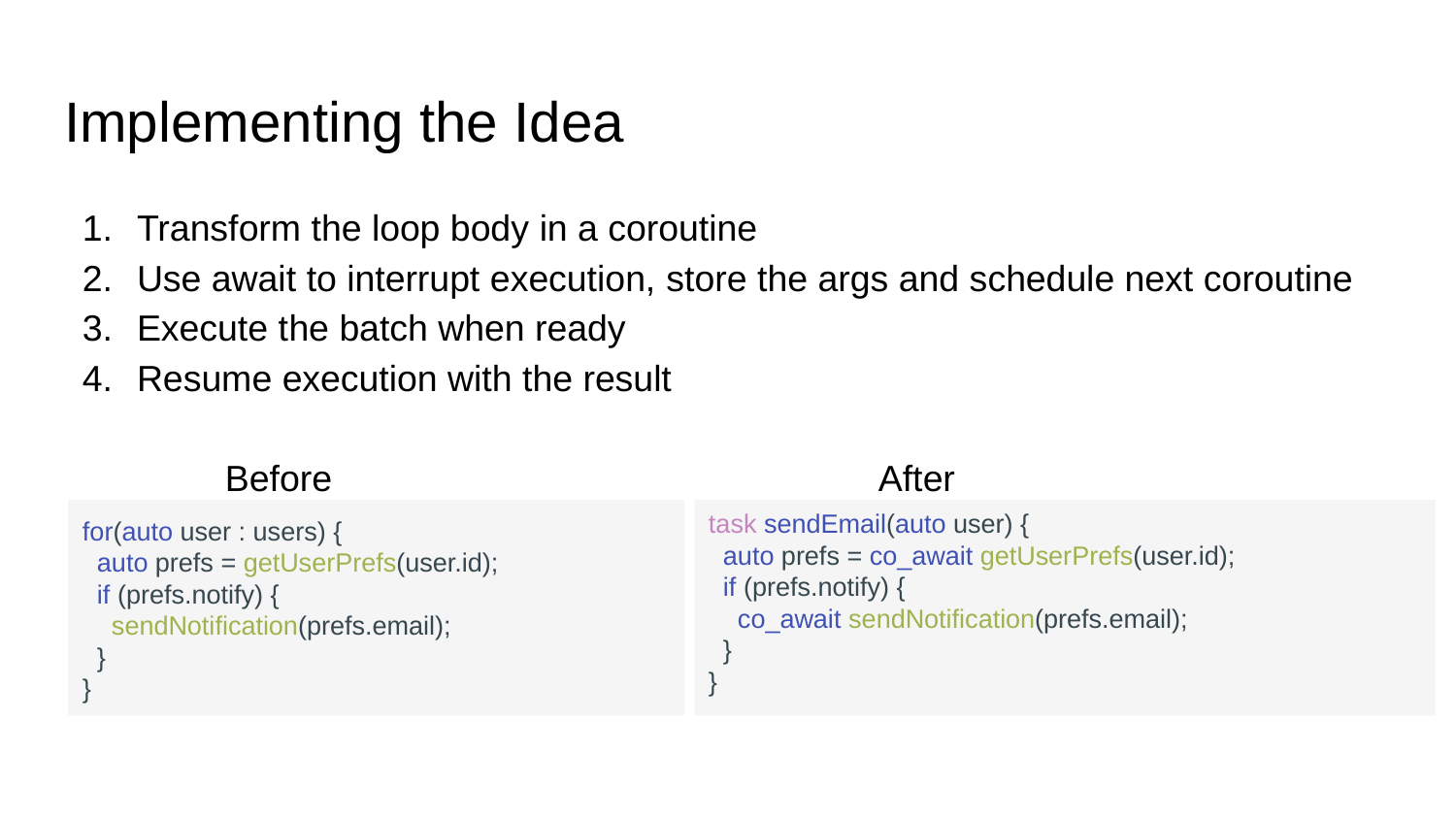

# Implementing the Idea
Transform the loop body in a coroutine
Use await to interrupt execution, store the args and schedule next coroutine
Execute the batch when ready
Resume execution with the result

              Before                                                      After
for(auto user : users) {
  auto prefs = getUserPrefs(user.id);
  if (prefs.notify) {
    sendNotification(prefs.email);
  }
}
task sendEmail(auto user) {
  auto prefs = co_await getUserPrefs(user.id);
  if (prefs.notify) {
    co_await sendNotification(prefs.email);
  }
}